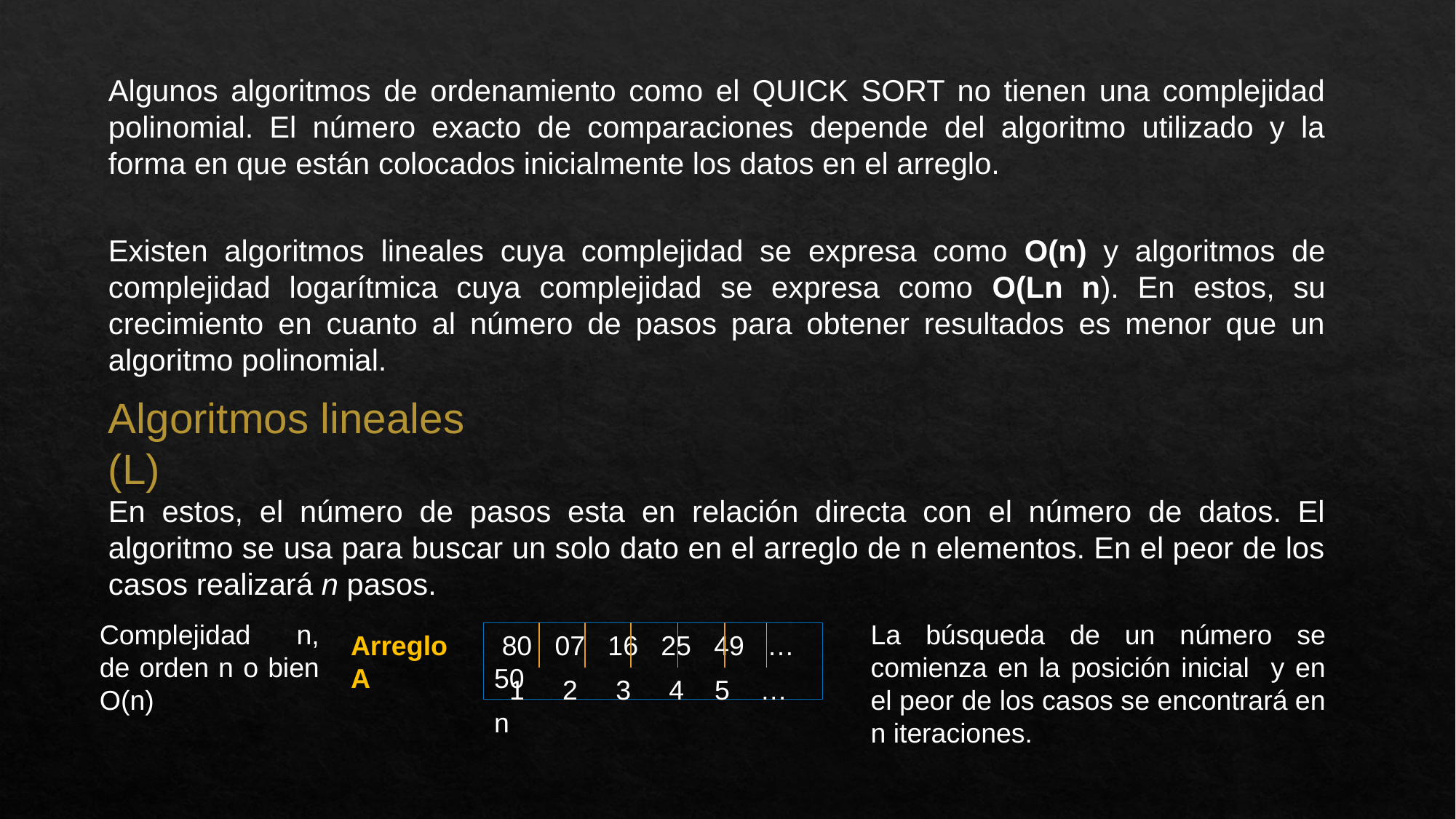

Algunos algoritmos de ordenamiento como el QUICK SORT no tienen una complejidad polinomial. El número exacto de comparaciones depende del algoritmo utilizado y la forma en que están colocados inicialmente los datos en el arreglo.
Existen algoritmos lineales cuya complejidad se expresa como O(n) y algoritmos de complejidad logarítmica cuya complejidad se expresa como O(Ln n). En estos, su crecimiento en cuanto al número de pasos para obtener resultados es menor que un algoritmo polinomial.
Algoritmos lineales (L)
En estos, el número de pasos esta en relación directa con el número de datos. El algoritmo se usa para buscar un solo dato en el arreglo de n elementos. En el peor de los casos realizará n pasos.
Complejidad  n, de orden n o bien O(n)
La búsqueda de un número se comienza en la posición inicial  y en el peor de los casos se encontrará en n iteraciones.
Arreglo A
 80   07   16   25   49   …   50
  1     2     3     4    5    …     n